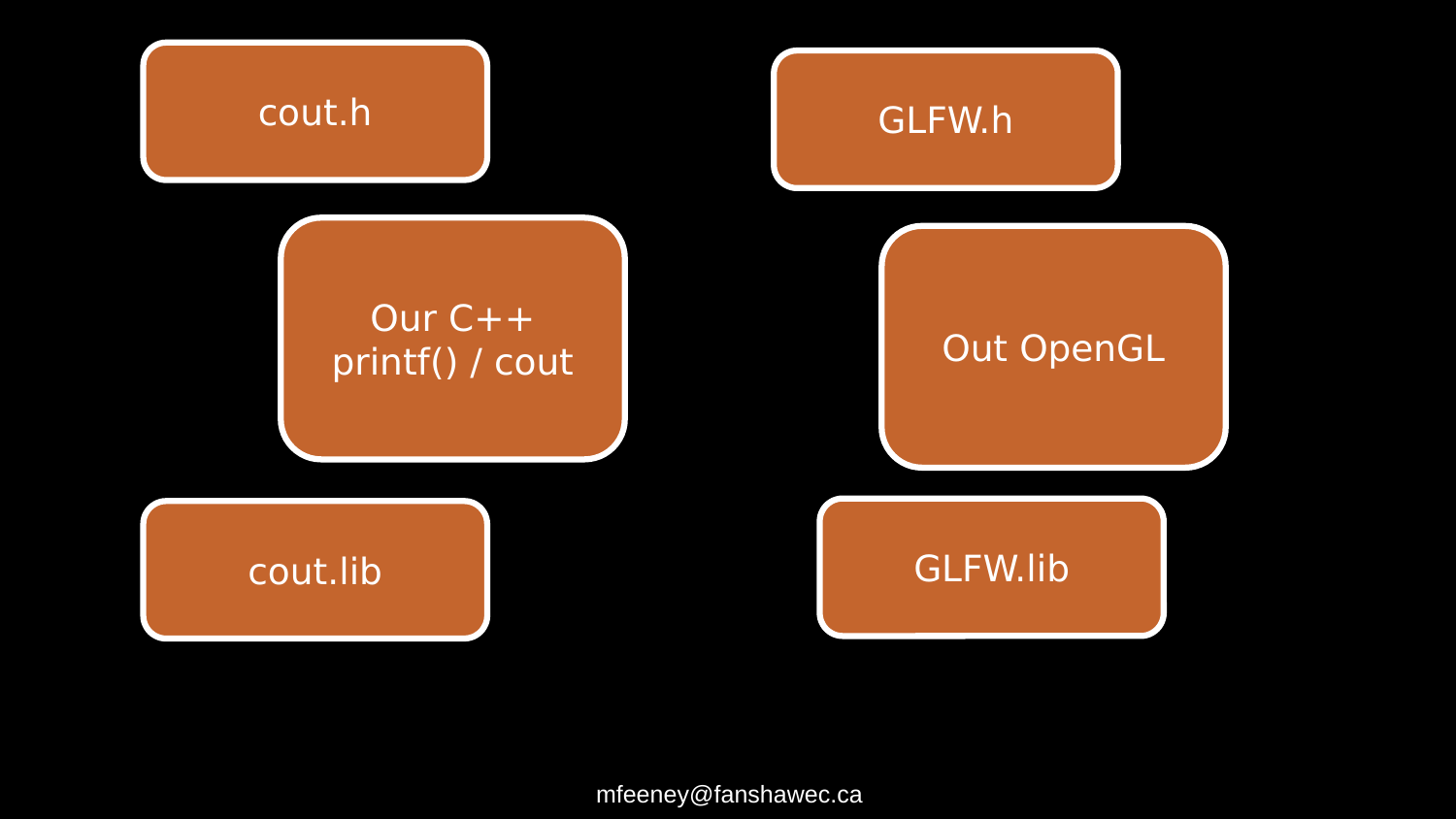

cout.h
GLFW.h
Blah
Our C++
printf() / cout
Out OpenGL
Blah
Blah
GLFW.lib
cout.lib